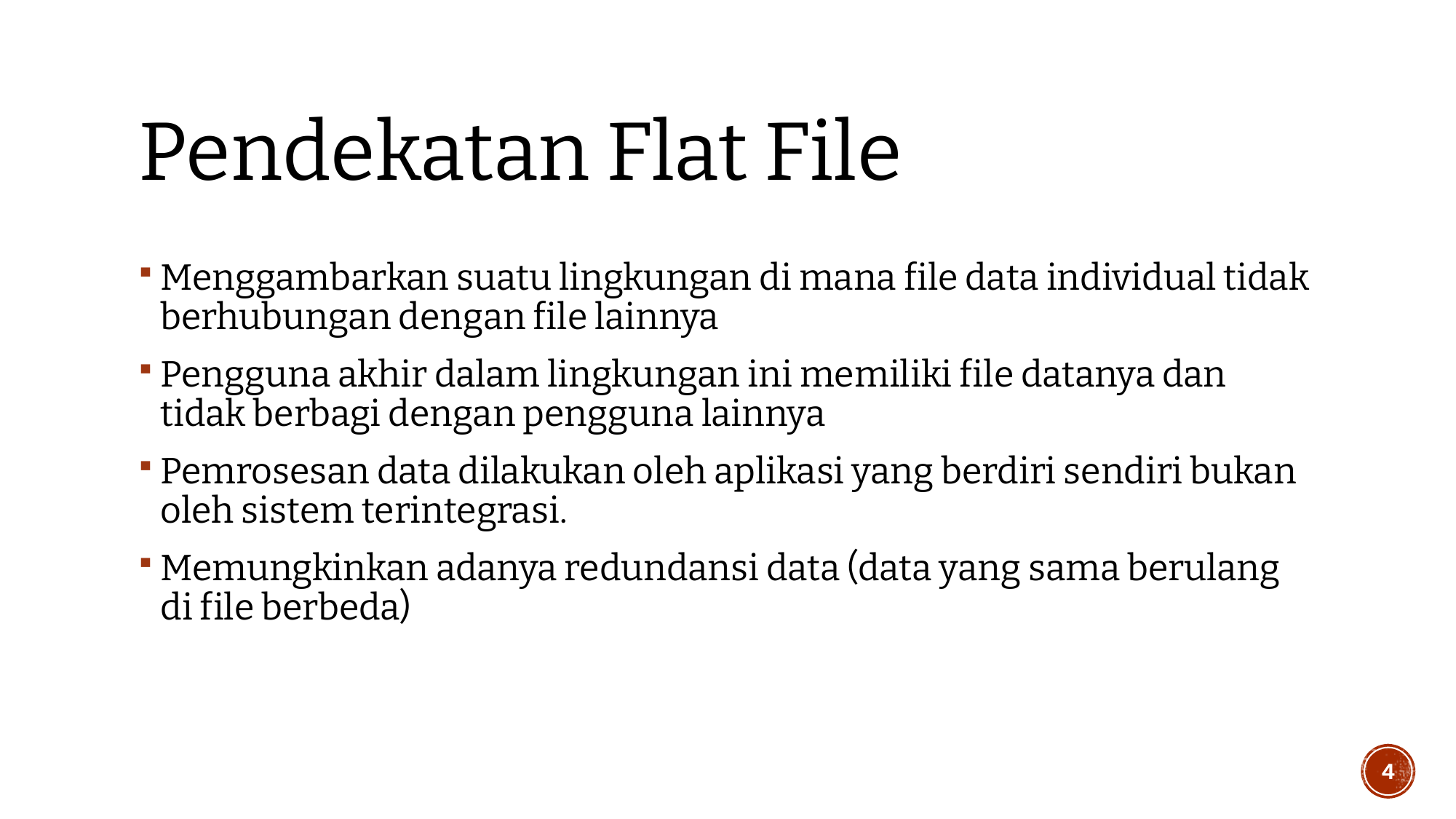

# Pendekatan Flat File
Menggambarkan suatu lingkungan di mana file data individual tidak berhubungan dengan file lainnya
Pengguna akhir dalam lingkungan ini memiliki file datanya dan tidak berbagi dengan pengguna lainnya
Pemrosesan data dilakukan oleh aplikasi yang berdiri sendiri bukan oleh sistem terintegrasi.
Memungkinkan adanya redundansi data (data yang sama berulang di file berbeda)
4